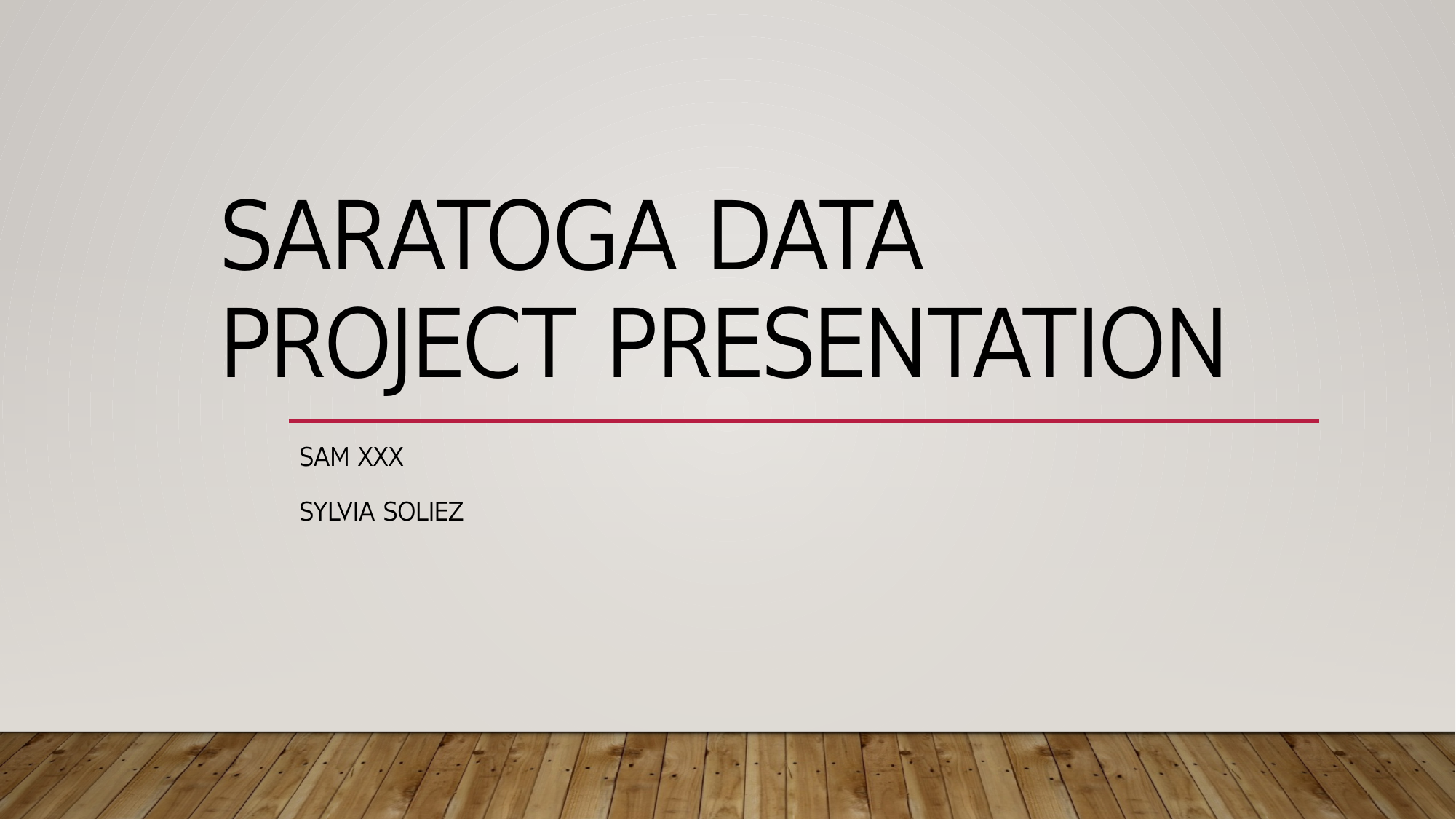

# Saratoga data project presentation
SAm xxx
Sylvia Soliez